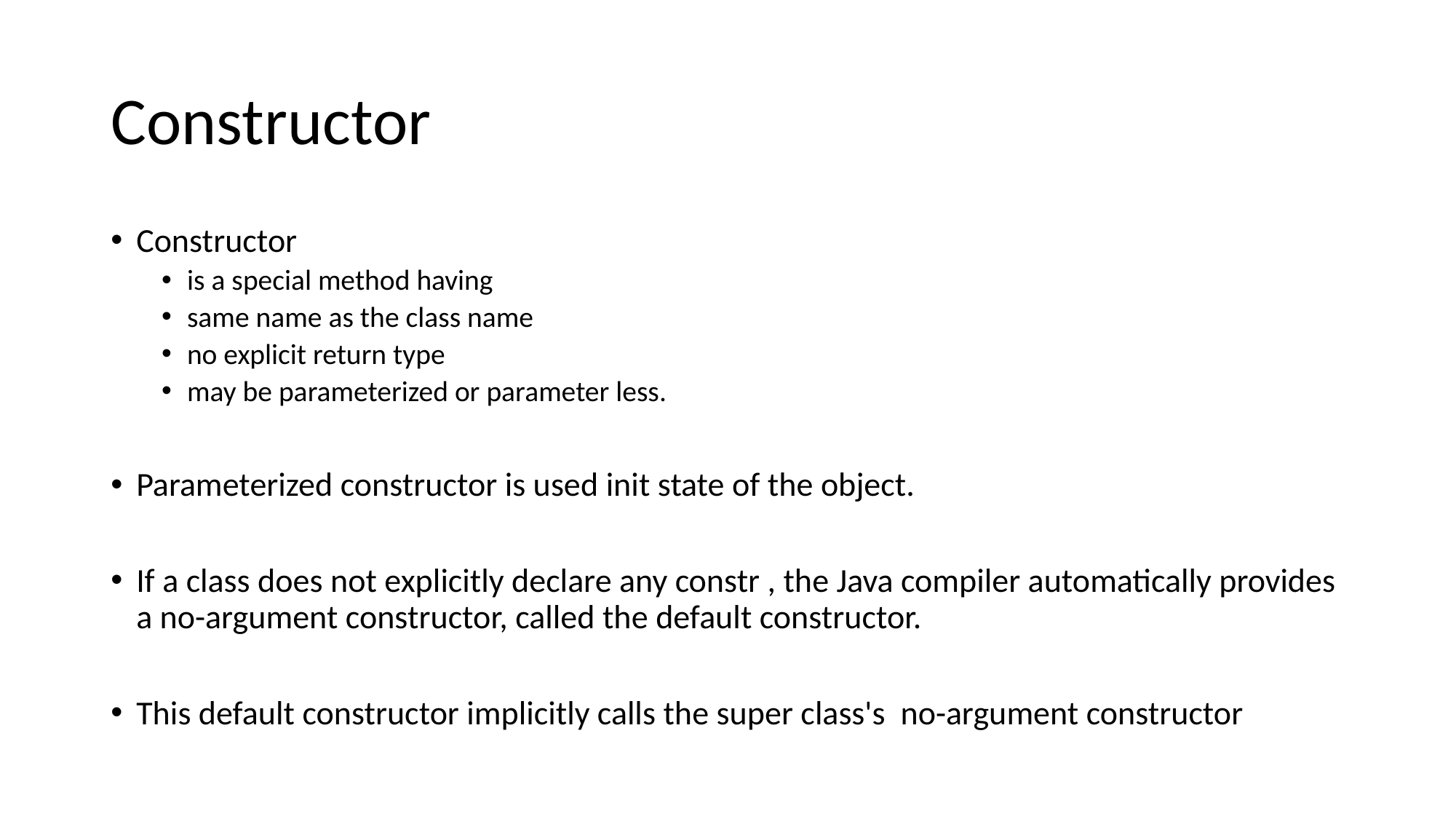

# Constructor
Constructor
is a special method having
same name as the class name
no explicit return type
may be parameterized or parameter less.

Parameterized constructor is used init state of the object.

If a class does not explicitly declare any constr , the Java compiler automatically provides a no-argument constructor, called the default constructor.

This default constructor implicitly calls the super class's  no-argument constructor